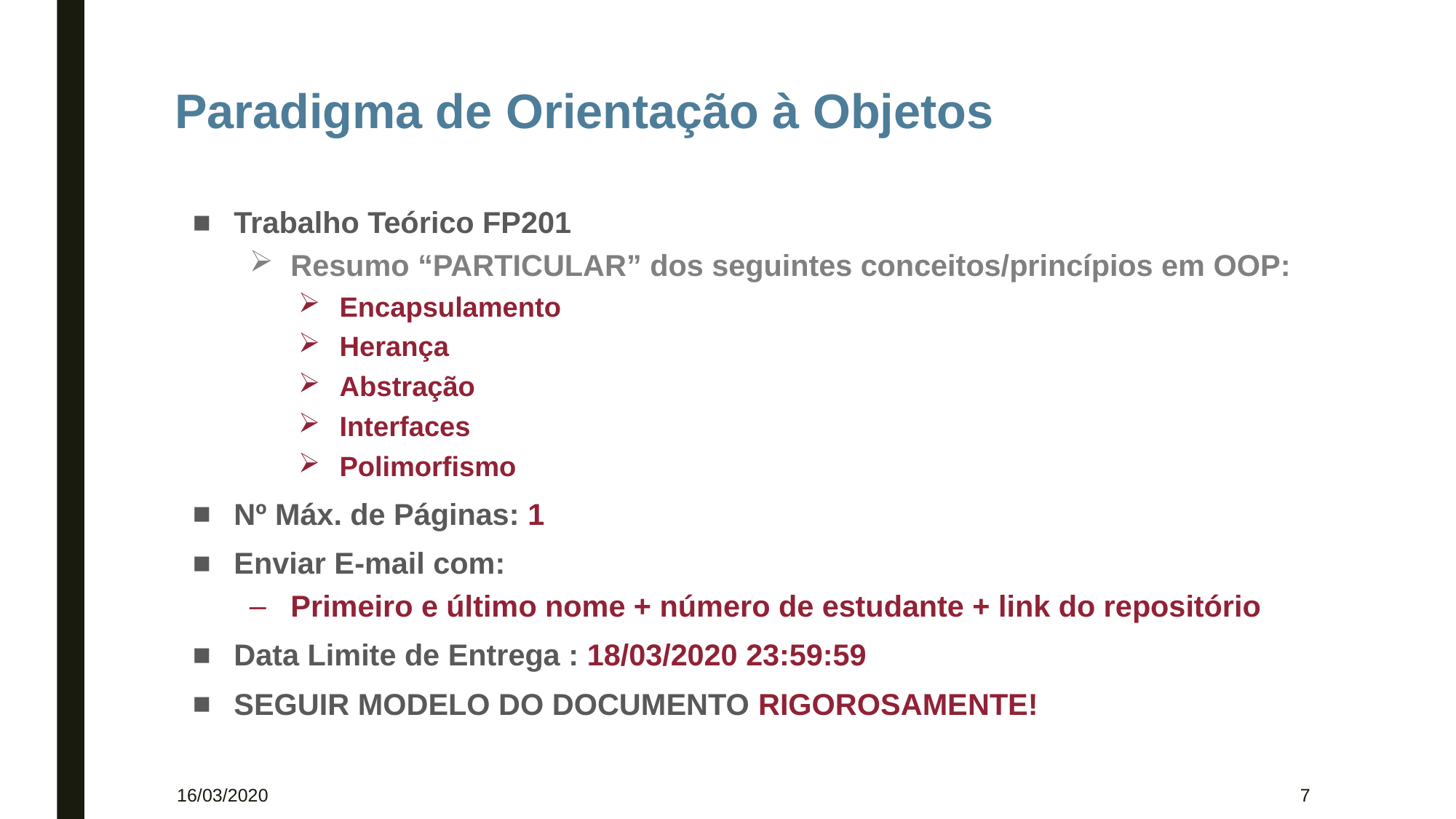

# Paradigma de Orientação à Objetos

Trabalho Teórico FP201
Resumo “PARTICULAR” dos seguintes conceitos/princípios em OOP:
Encapsulamento
Herança
Abstração
Interfaces
Polimorfismo
Nº Máx. de Páginas: 1
Enviar E-mail com:
Primeiro e último nome + número de estudante + link do repositório
Data Limite de Entrega : 18/03/2020 23:59:59
SEGUIR MODELO DO DOCUMENTO RIGOROSAMENTE!

16/03/2020
7